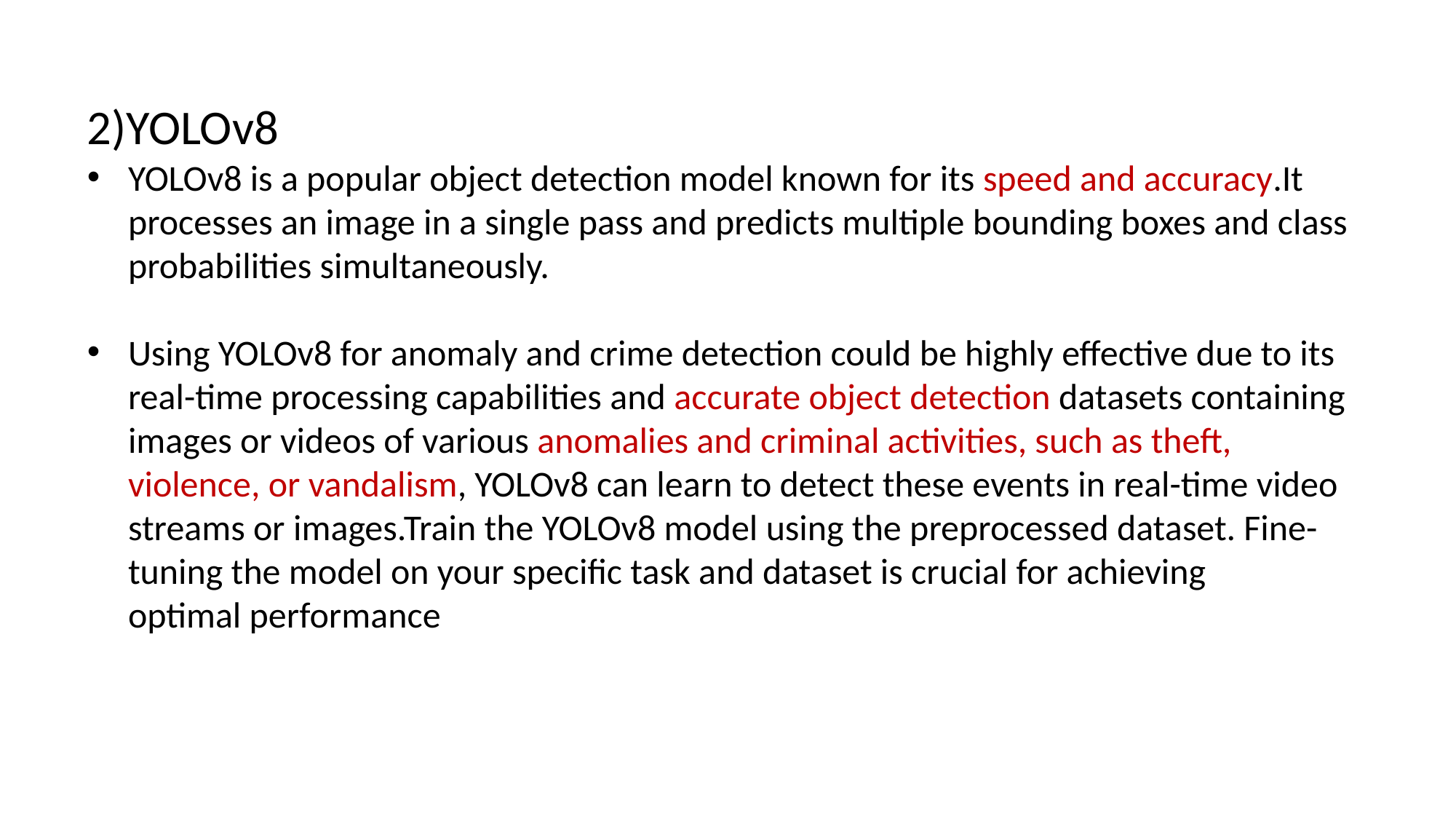

2)YOLOv8
YOLOv8 is a popular object detection model known for its speed and accuracy.It processes an image in a single pass and predicts multiple bounding boxes and class probabilities simultaneously.

Using YOLOv8 for anomaly and crime detection could be highly effective due to its real-time processing capabilities and accurate object detection datasets containing images or videos of various anomalies and criminal activities, such as theft, violence, or vandalism, YOLOv8 can learn to detect these events in real-time video streams or images.Train the YOLOv8 model using the preprocessed dataset. Fine-tuning the model on your specific task and dataset is crucial for achieving optimal performance